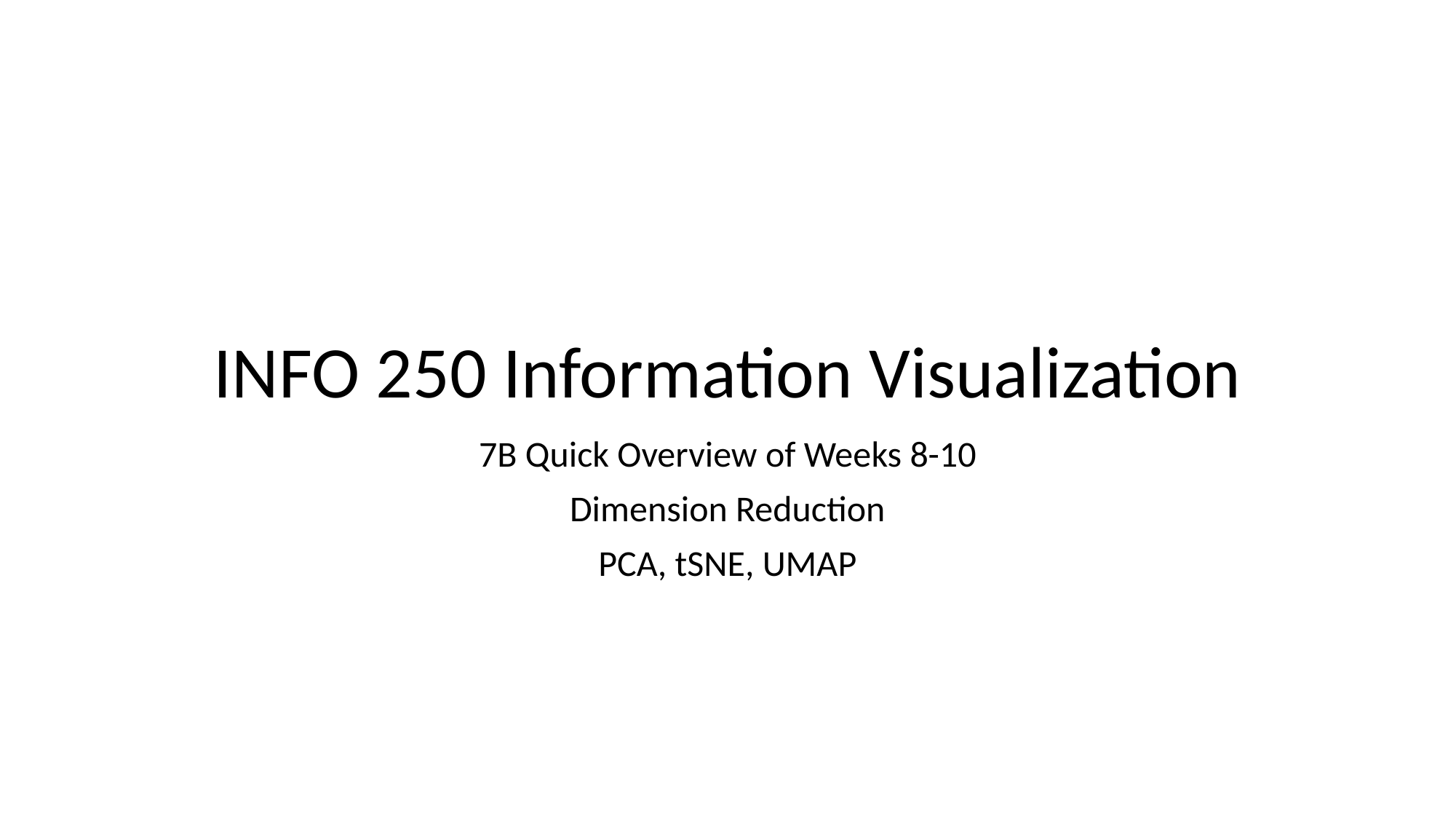

# INFO 250 Information Visualization
7B Quick Overview of Weeks 8-10
Dimension Reduction
PCA, tSNE, UMAP